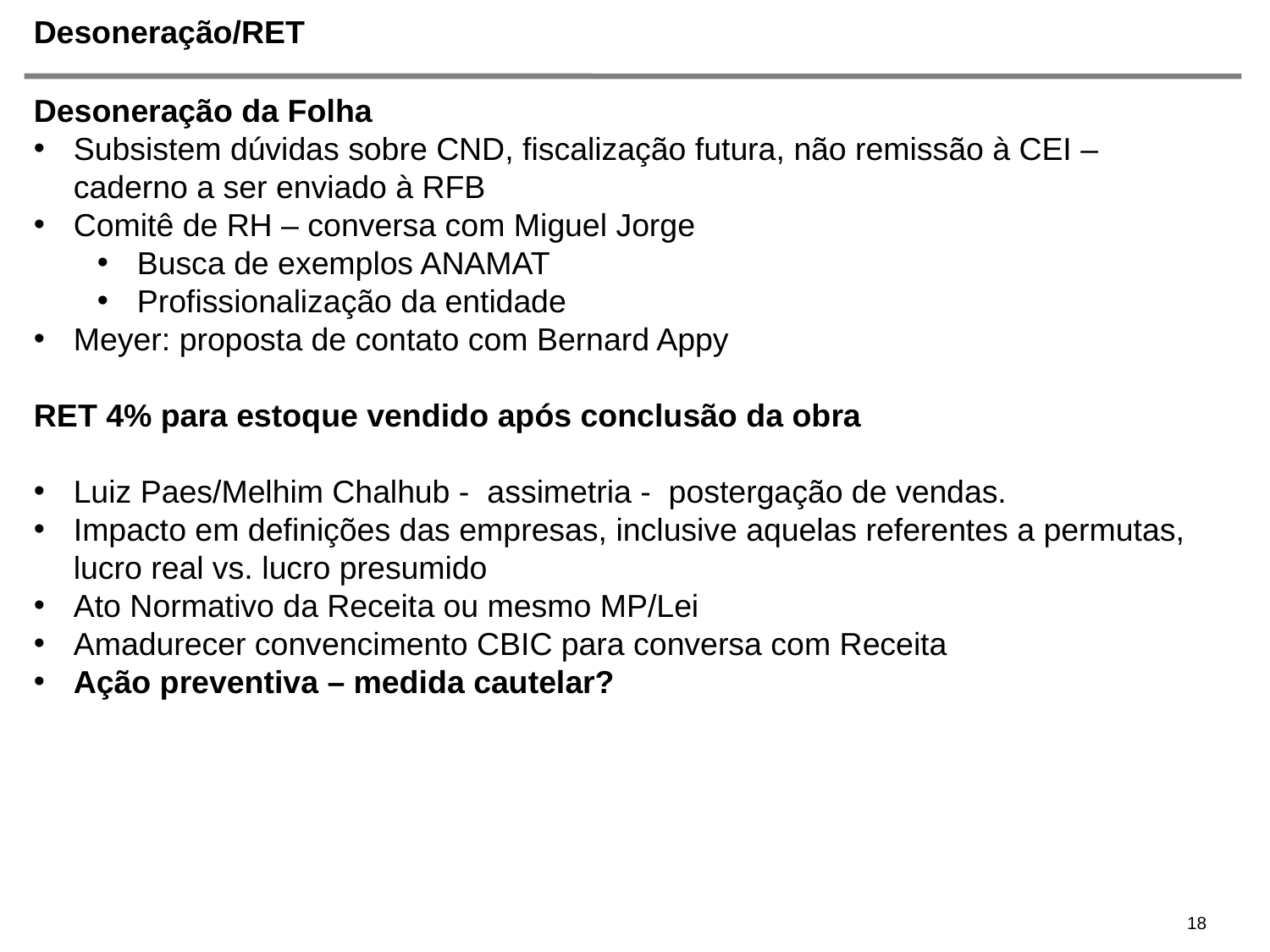

# Desoneração/RET

Desoneração da Folha
Subsistem dúvidas sobre CND, fiscalização futura, não remissão à CEI – caderno a ser enviado à RFB
Comitê de RH – conversa com Miguel Jorge
Busca de exemplos ANAMAT
Profissionalização da entidade
Meyer: proposta de contato com Bernard Appy

RET 4% para estoque vendido após conclusão da obra

Luiz Paes/Melhim Chalhub -  assimetria -  postergação de vendas.
Impacto em definições das empresas, inclusive aquelas referentes a permutas, lucro real vs. lucro presumido
Ato Normativo da Receita ou mesmo MP/Lei
Amadurecer convencimento CBIC para conversa com Receita
Ação preventiva – medida cautelar?

18